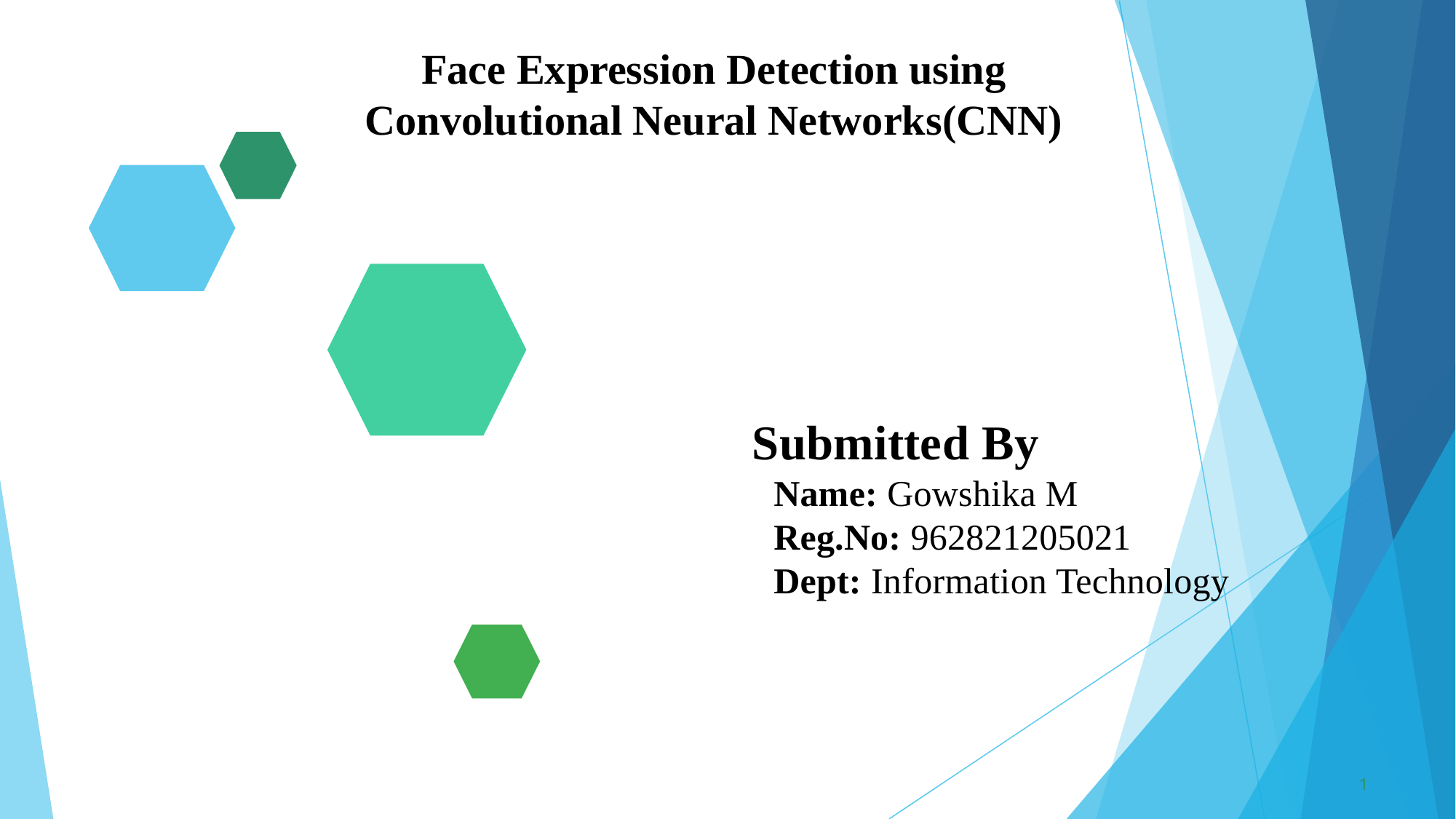

Face Expression Detection using Convolutional Neural Networks(CNN)

# Submitted By Name: Gowshika M Reg.No: 962821205021 Dept: Information Technology

1